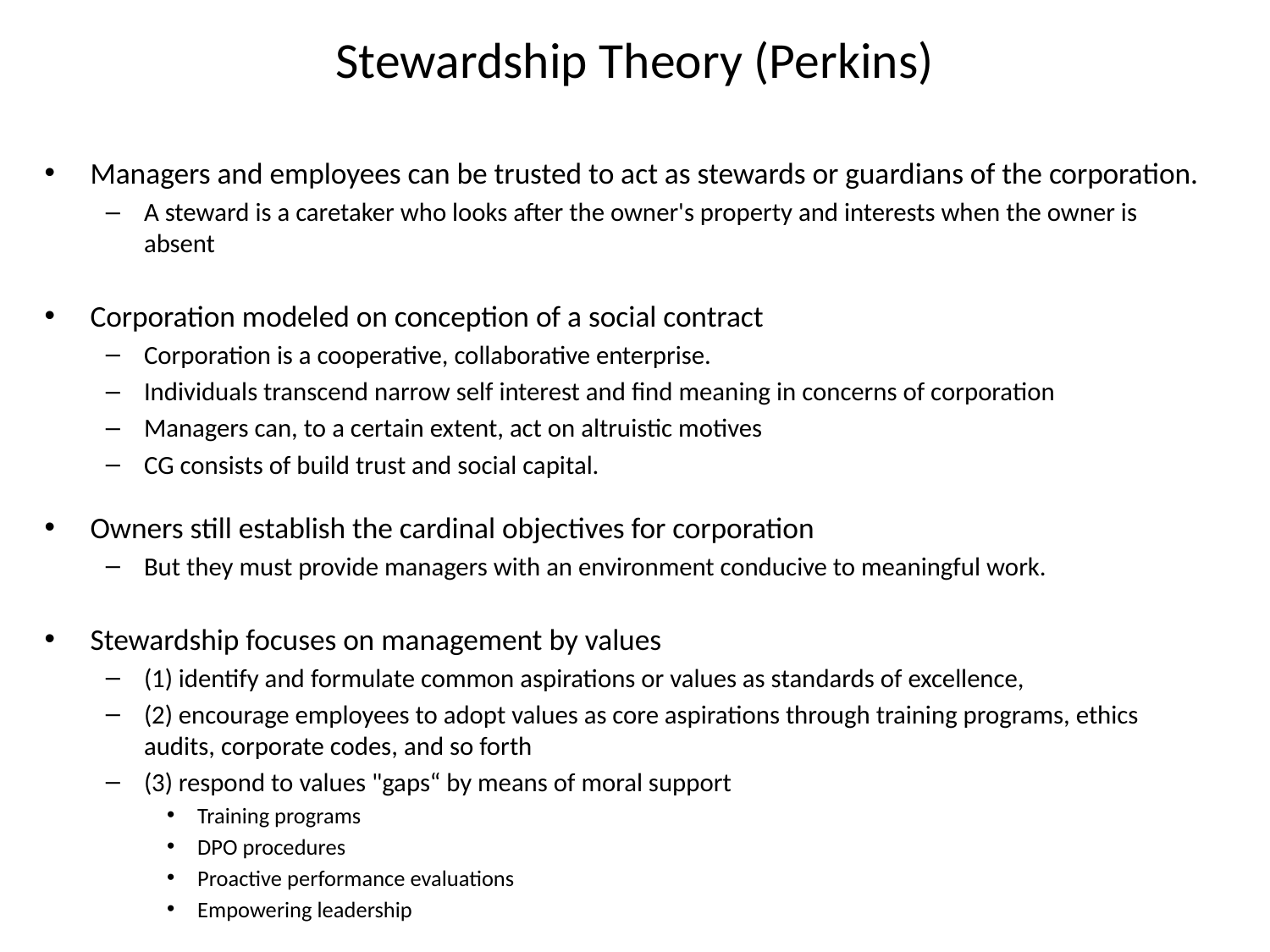

# Stewardship Theory (Perkins)
Managers and employees can be trusted to act as stewards or guardians of the corporation.
A steward is a caretaker who looks after the owner's property and interests when the owner is absent

Corporation modeled on conception of a social contract
Corporation is a cooperative, collaborative enterprise.
Individuals transcend narrow self interest and find meaning in concerns of corporation
Managers can, to a certain extent, act on altruistic motives
CG consists of build trust and social capital.

Owners still establish the cardinal objectives for corporation
But they must provide managers with an environment conducive to meaningful work.

Stewardship focuses on management by values
(1) identify and formulate common aspirations or values as standards of excellence,
(2) encourage employees to adopt values as core aspirations through training programs, ethics audits, corporate codes, and so forth
(3) respond to values "gaps“ by means of moral support
Training programs
DPO procedures
Proactive performance evaluations
Empowering leadership